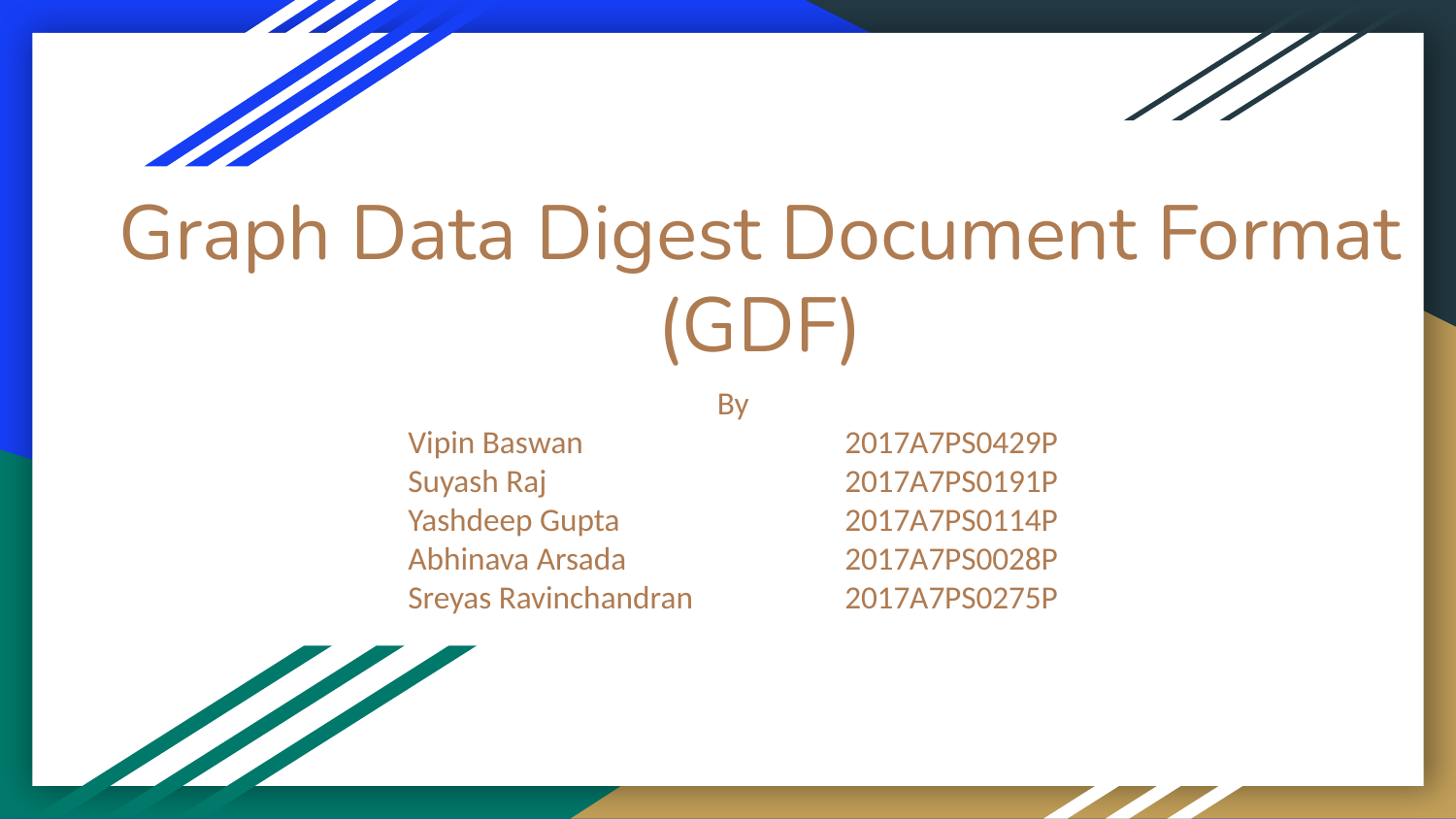

# Graph Data Digest Document Format (GDF)
By
Vipin Baswan		2017A7PS0429P
Suyash Raj			2017A7PS0191P
Yashdeep Gupta		2017A7PS0114P
Abhinava Arsada		2017A7PS0028P
Sreyas Ravinchandran		2017A7PS0275P